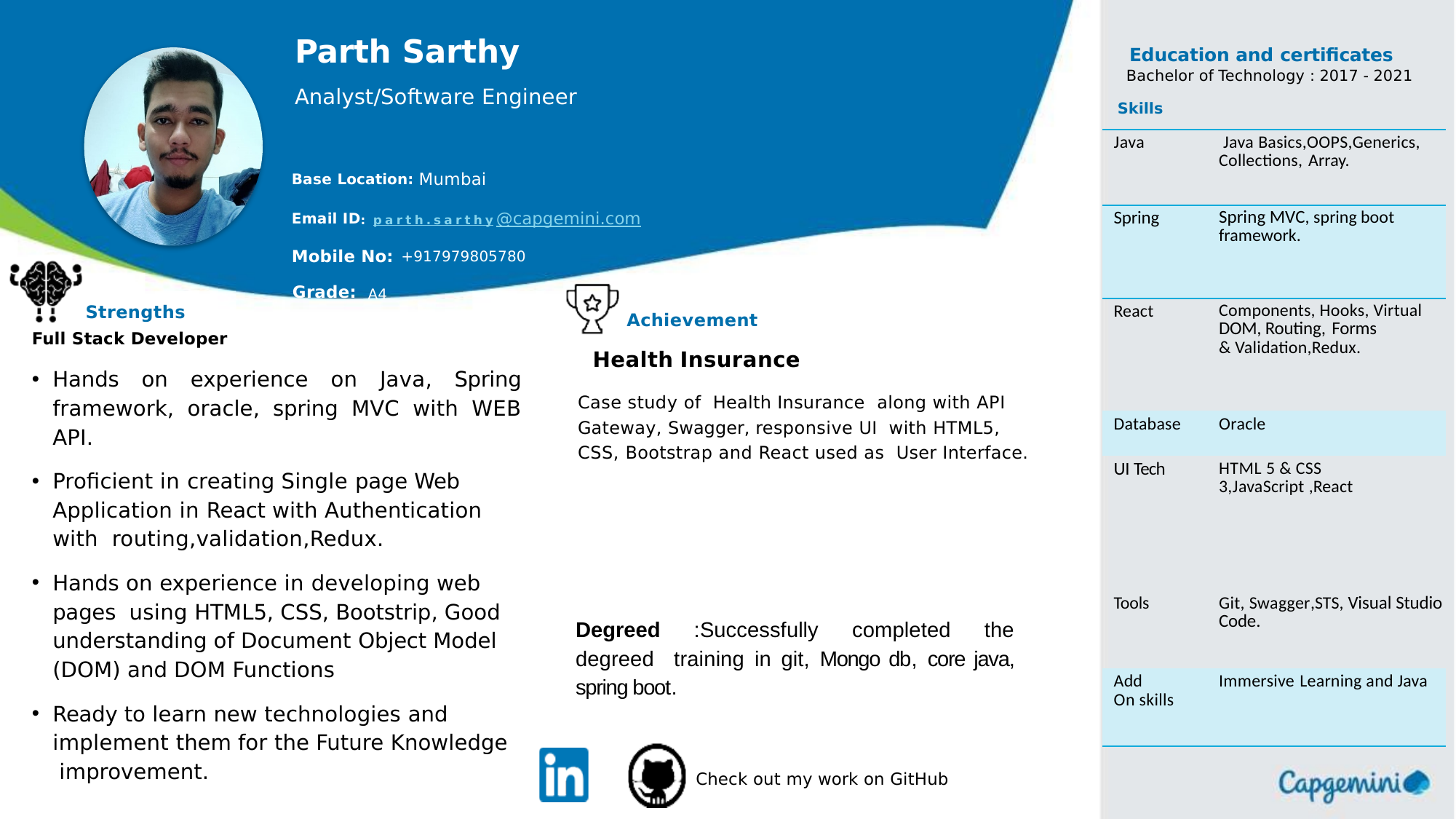

# Parth Sarthy
Education and certificates  Bachelor of Technology : 2017 - 2021
Skills
Analyst/Software Engineer
| Java | Java Basics,OOPS,Generics, Collections, Array. |
| --- | --- |
| Spring | Spring MVC, spring boot framework. |
| React | Components, Hooks, Virtual DOM, Routing, Forms & Validation,Redux. |
| Database | Oracle |
| UI Tech | HTML 5 & CSS 3,JavaScript ,React |
| Tools | Git, Swagger,STS, Visual Studio Code. |
| Add On skills | Immersive Learning and Java |
Base Location: Mumbai
Email ID: parth.sarthy@capgemini.com
Mobile No: +917979805780
Grade: A4

Strengths
Full Stack Developer
Hands on experience on Java, Spring framework, oracle, spring MVC with WEB API.
Proficient in creating Single page Web  Application in React with Authentication with  routing,validation,Redux.
Hands on experience in developing web pages  using HTML5, CSS, Bootstrip, Good  understanding of Document Object Model  (DOM) and DOM Functions
Ready to learn new technologies and  implement them for the Future Knowledge  improvement.
Achievement
  Health Insurance
Case study of  Health Insurance  along with API Gateway, Swagger, responsive UI  with HTML5, CSS, Bootstrap and React used as  User Interface.

Degreed :Successfully completed the degreed  training in git, Mongo db, core java, spring boot.

Check out my work on GitHub
Presentation Title | Author | Date	© Capgemini 2017. All rights reserved  |	1